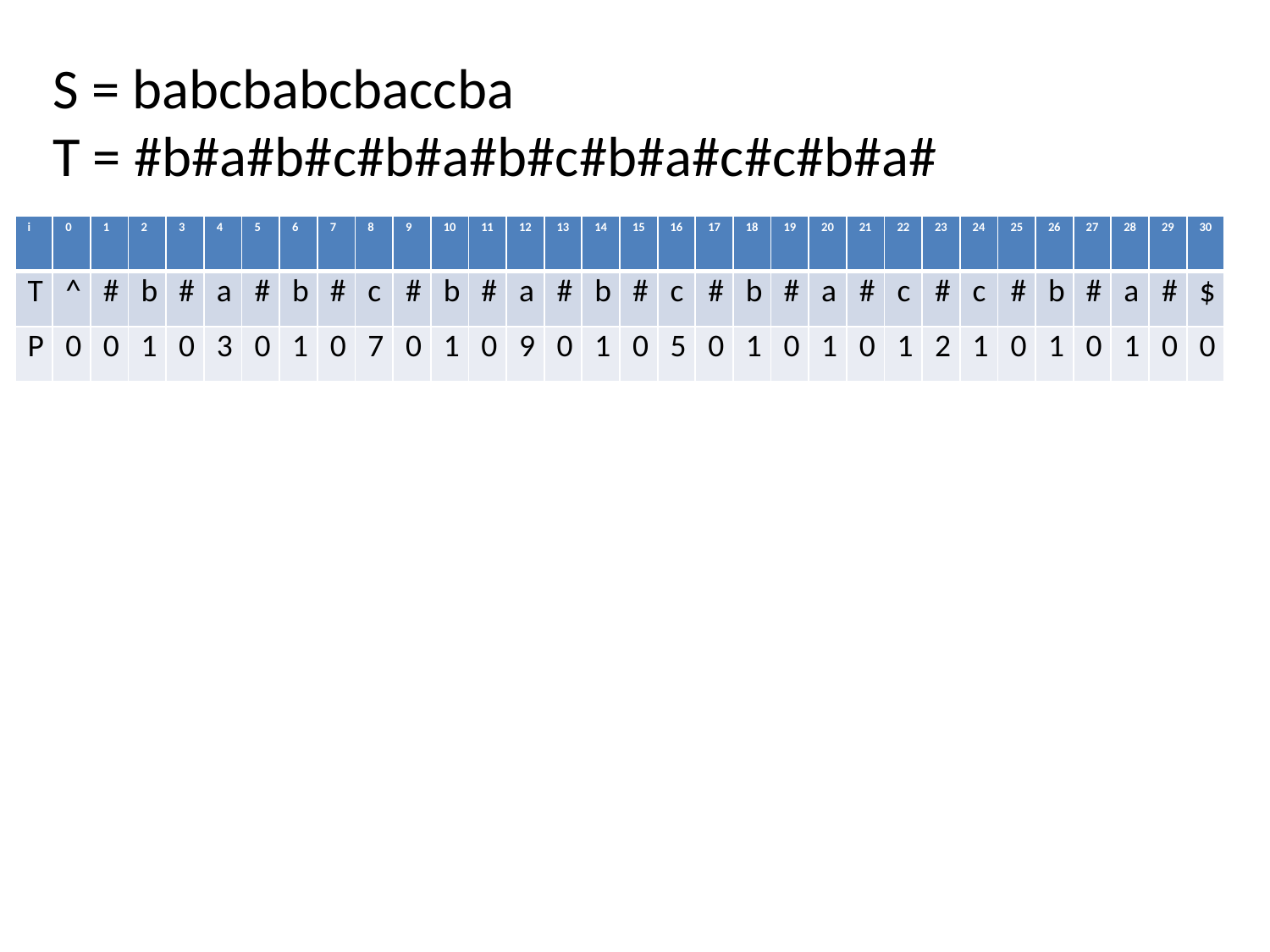

S = babcbabcbaccba
T = #b#a#b#c#b#a#b#c#b#a#c#c#b#a#
| i | 0 | 1 | 2 | 3 | 4 | 5 | 6 | 7 | 8 | 9 | 10 | 11 | 12 | 13 | 14 | 15 | 16 | 17 | 18 | 19 | 20 | 21 | 22 | 23 | 24 | 25 | 26 | 27 | 28 | 29 | 30 |
| --- | --- | --- | --- | --- | --- | --- | --- | --- | --- | --- | --- | --- | --- | --- | --- | --- | --- | --- | --- | --- | --- | --- | --- | --- | --- | --- | --- | --- | --- | --- | --- |
| T | ^ | # | b | # | a | # | b | # | c | # | b | # | a | # | b | # | c | # | b | # | a | # | c | # | c | # | b | # | a | # | $ |
| P | 0 | 0 | 1 | 0 | 3 | 0 | 1 | 0 | 7 | 0 | 1 | 0 | 9 | 0 | 1 | 0 | 5 | 0 | 1 | 0 | 1 | 0 | 1 | 2 | 1 | 0 | 1 | 0 | 1 | 0 | 0 |